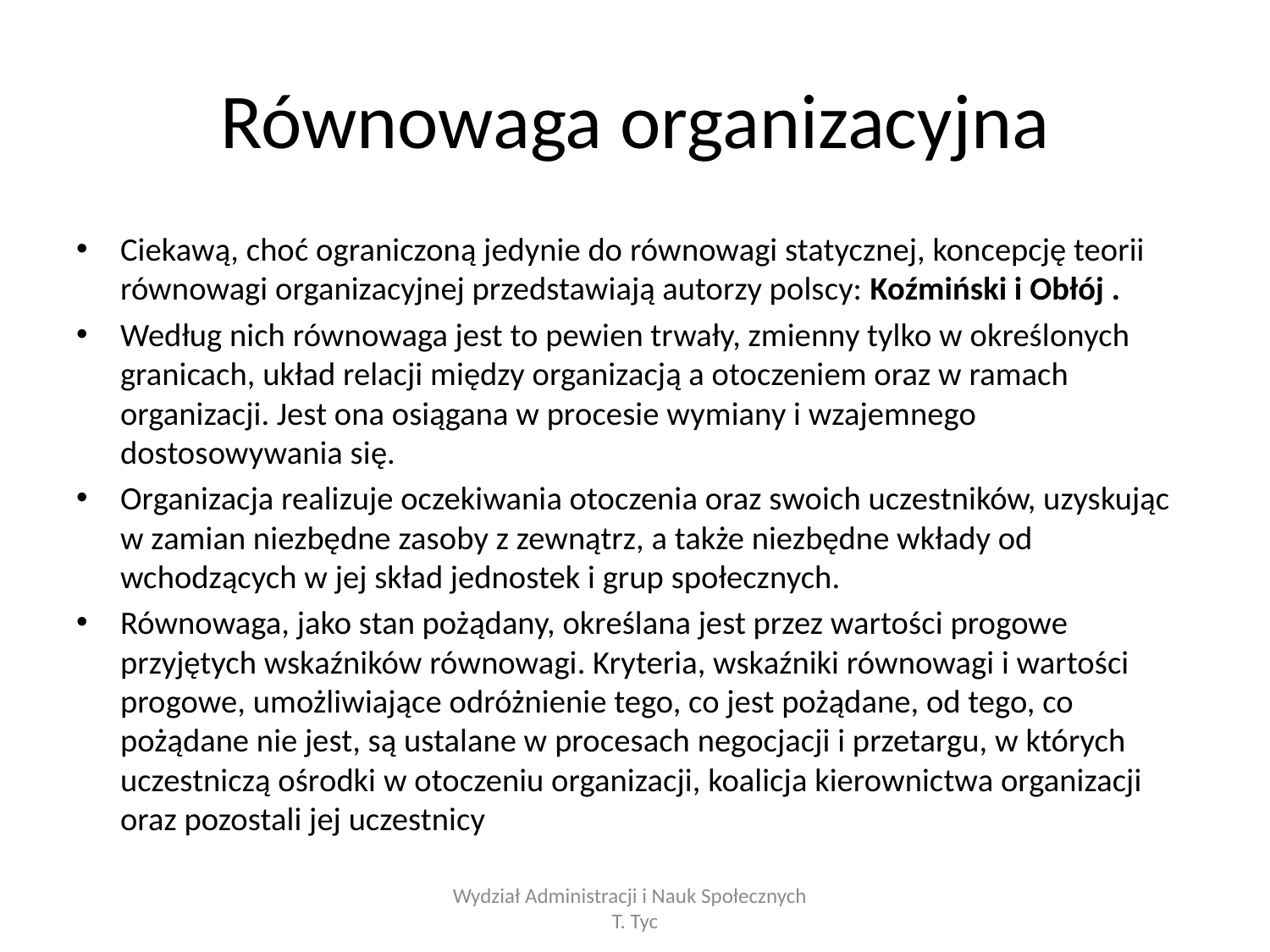

# Równowaga organizacyjna
Ciekawą, choć ograniczoną jedynie do równowagi statycznej, koncepcję teorii równowagi organizacyjnej przedstawiają autorzy polscy: Koźmiński i Obłój .
Według nich równowaga jest to pewien trwały, zmienny tylko w określonych granicach, układ relacji między organizacją a otoczeniem oraz w ramach organizacji. Jest ona osiągana w procesie wymiany i wzajemnego dostosowywania się.
Organizacja realizuje oczekiwania otoczenia oraz swoich uczestników, uzyskując w zamian niezbędne zasoby z zewnątrz, a także niezbędne wkłady od wchodzących w jej skład jednostek i grup społecznych.
Równowaga, jako stan pożądany, określana jest przez wartości progowe przyjętych wskaźników równowagi. Kryteria, wskaźniki równowagi i wartości progowe, umożliwiające odróżnienie tego, co jest pożądane, od tego, co pożądane nie jest, są ustalane w procesach negocjacji i przetargu, w których uczestniczą ośrodki w otoczeniu organizacji, koalicja kierownictwa organizacji oraz pozostali jej uczestnicy
Wydział Administracji i Nauk Społecznych   T. Tyc